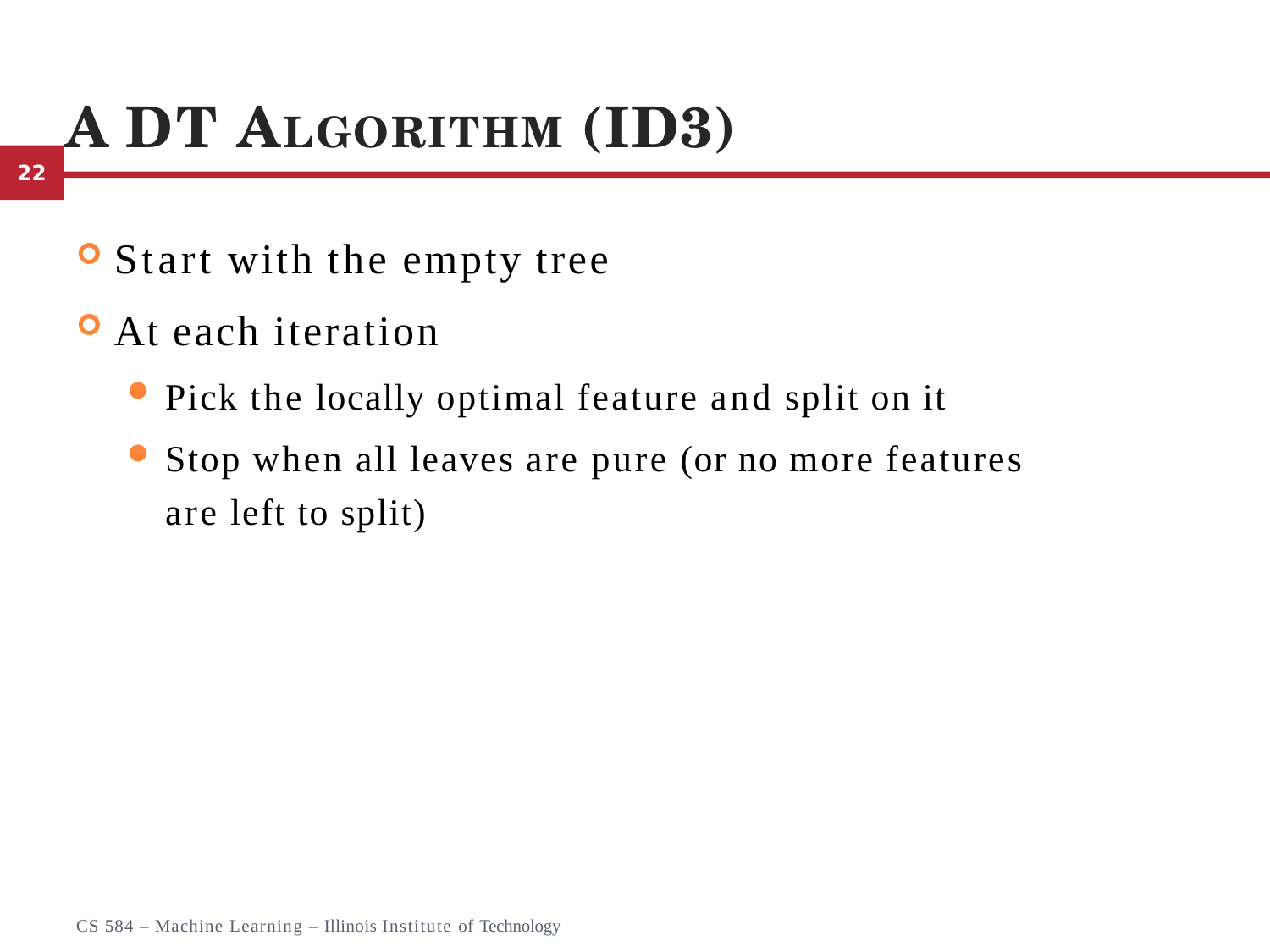

# A DT ALGORITHM (ID3)
Start with the empty tree
At each iteration
Pick the locally optimal feature and split on it
Stop when all leaves are pure (or no more features are left to split)
28
CS 584 – Machine Learning – Illinois Institute of Technology